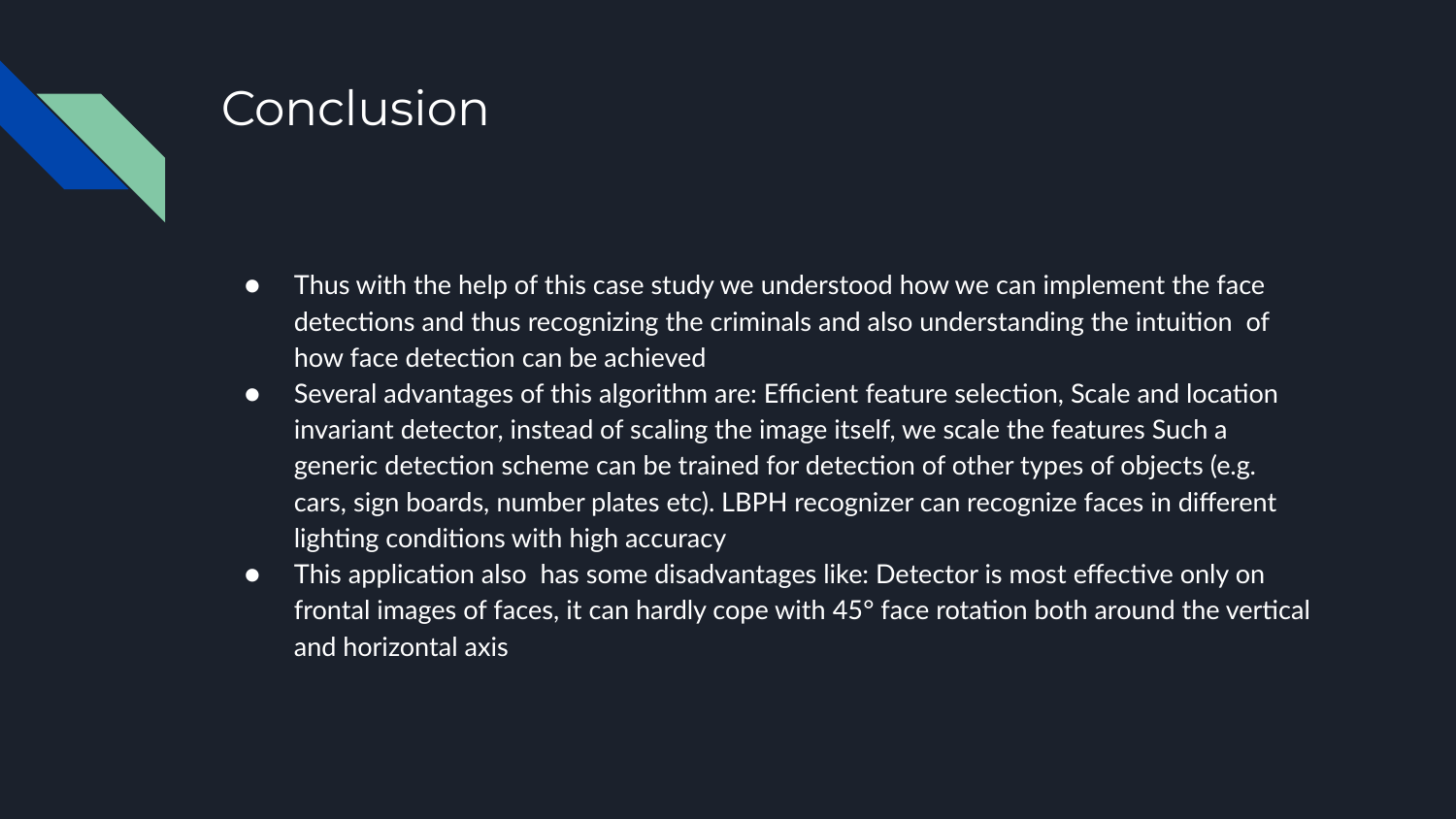

# Conclusion
Thus with the help of this case study we understood how we can implement the face detections and thus recognizing the criminals and also understanding the intuition  of how face detection can be achieved
Several advantages of this algorithm are: Efficient feature selection, Scale and location invariant detector, instead of scaling the image itself, we scale the features Such a generic detection scheme can be trained for detection of other types of objects (e.g. cars, sign boards, number plates etc). LBPH recognizer can recognize faces in different lighting conditions with high accuracy
This application also  has some disadvantages like: Detector is most effective only on frontal images of faces, it can hardly cope with 45° face rotation both around the vertical and horizontal axis